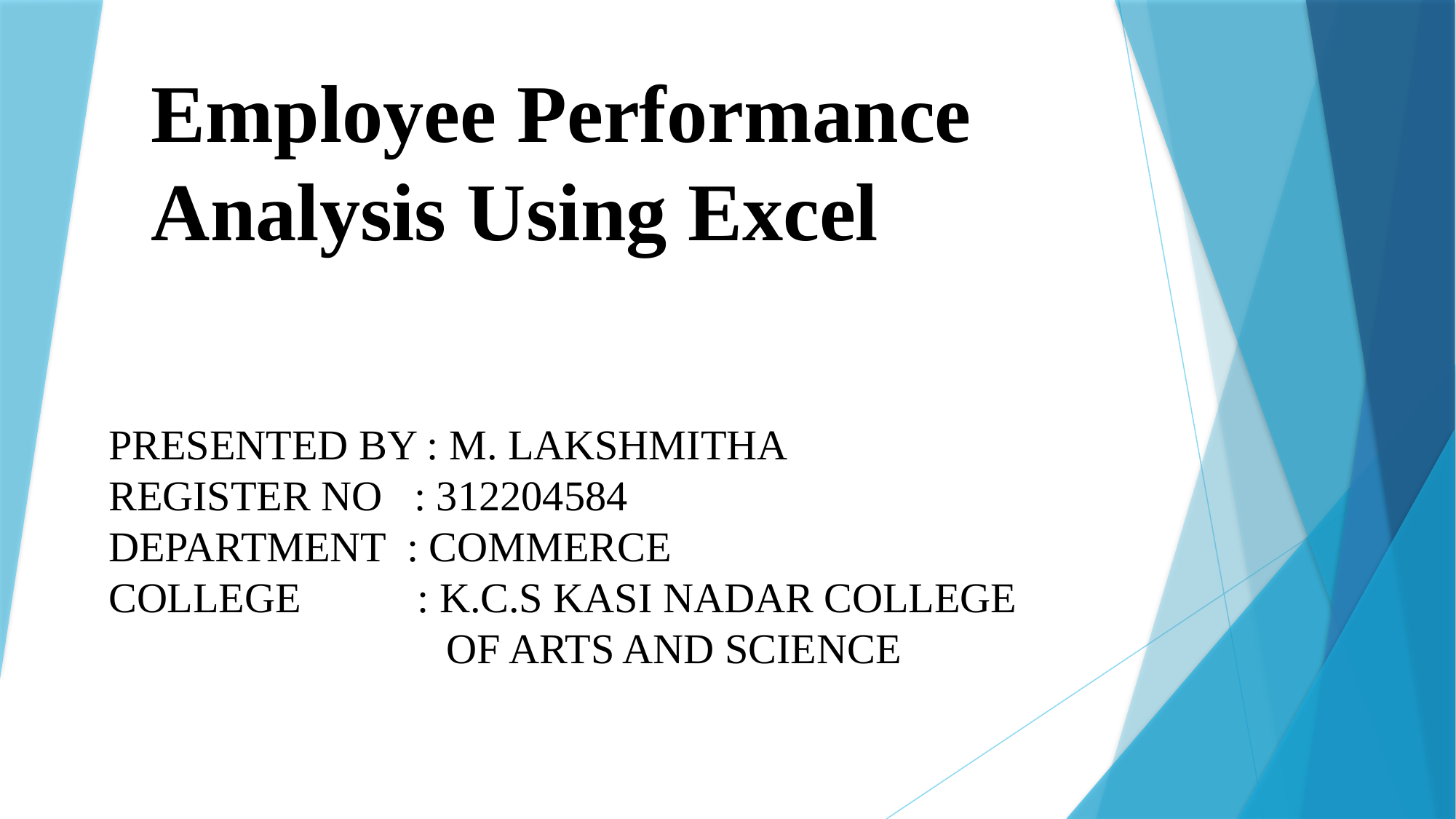

# Employee Performance Analysis Using Excel
PRESENTED BY : M. LAKSHMITHA
REGISTER NO   : 312204584
DEPARTMENT  : COMMERCE
COLLEGE           : K.C.S KASI NADAR COLLEGE
                                OF ARTS AND SCIENCE